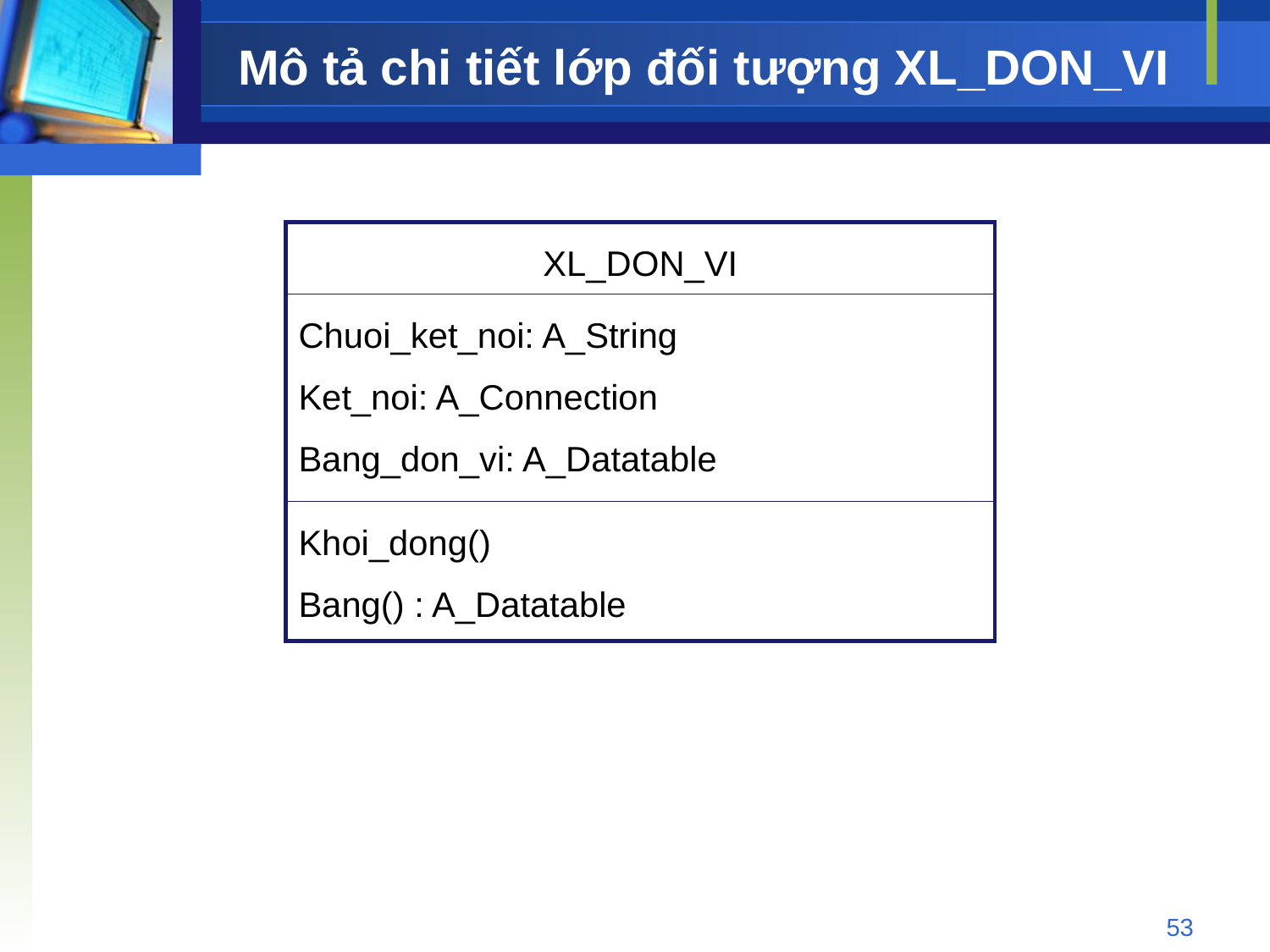

# Mô tả chi tiết lớp đối tượng XL_DON_VI
| XL\_DON\_VI |
| --- |
| Chuoi\_ket\_noi: A\_String Ket\_noi: A\_Connection Bang\_don\_vi: A\_Datatable |
| Khoi\_dong() Bang() : A\_Datatable |
53